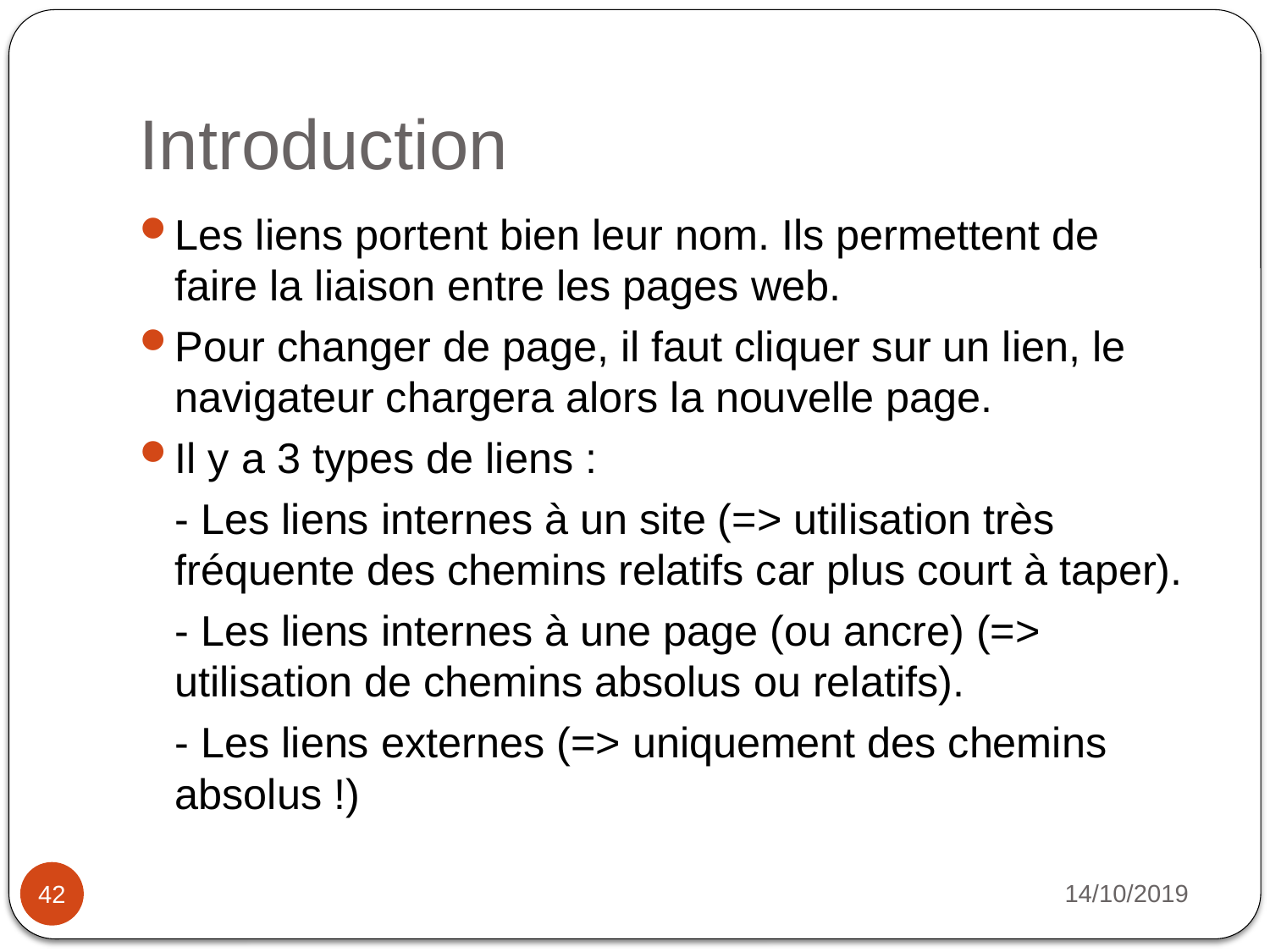

# Introduction
Les liens portent bien leur nom. Ils permettent de faire la liaison entre les pages web.
Pour changer de page, il faut cliquer sur un lien, le navigateur chargera alors la nouvelle page.
Il y a 3 types de liens :
	- Les liens internes à un site (=> utilisation très fréquente des chemins relatifs car plus court à taper).
	- Les liens internes à une page (ou ancre) (=> utilisation de chemins absolus ou relatifs).
	- Les liens externes (=> uniquement des chemins absolus !)

14/10/2019
42